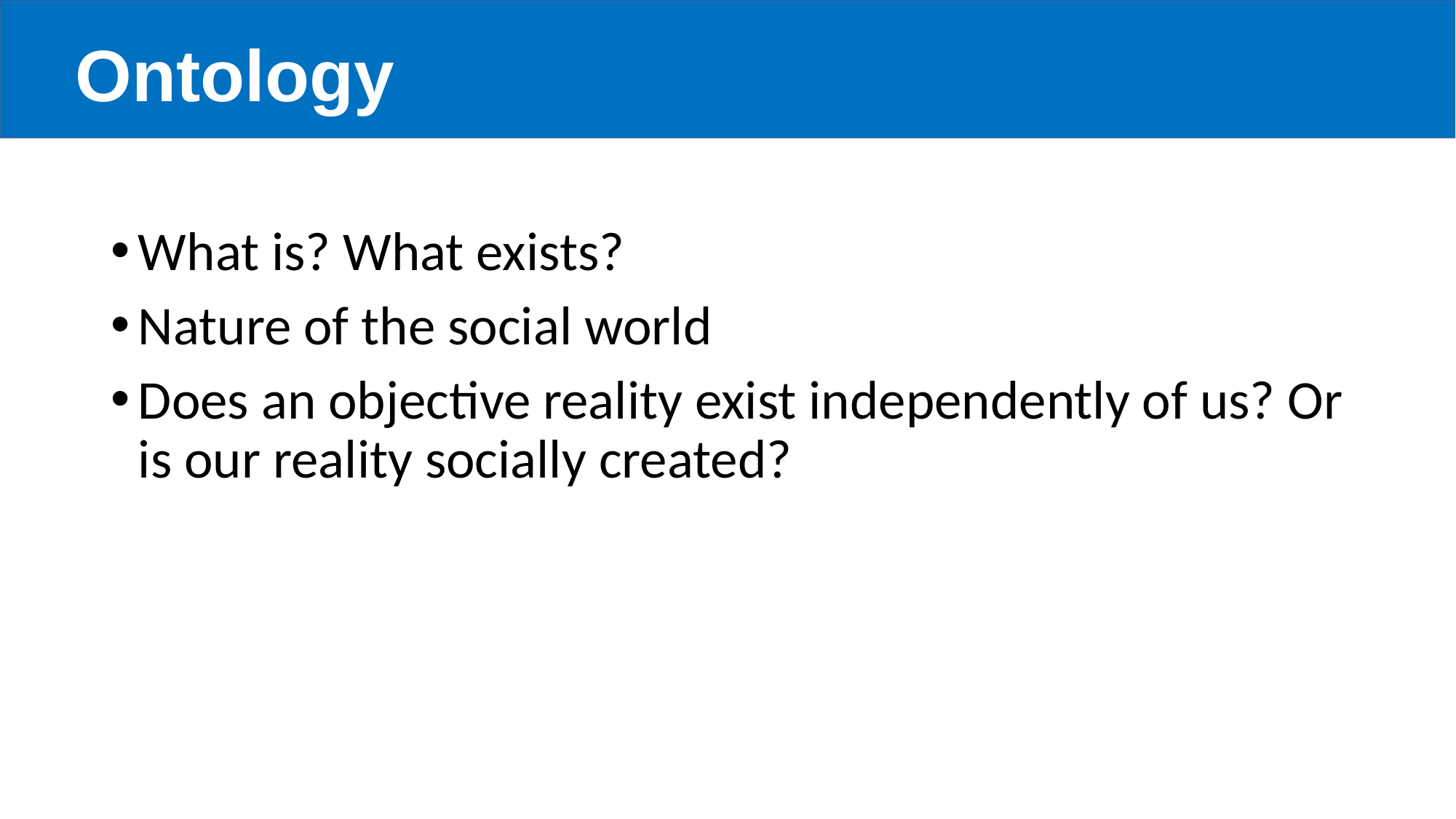

# Ontology
What is? What exists?
Nature of the social world
Does an objective reality exist independently of us? Or is our reality socially created?